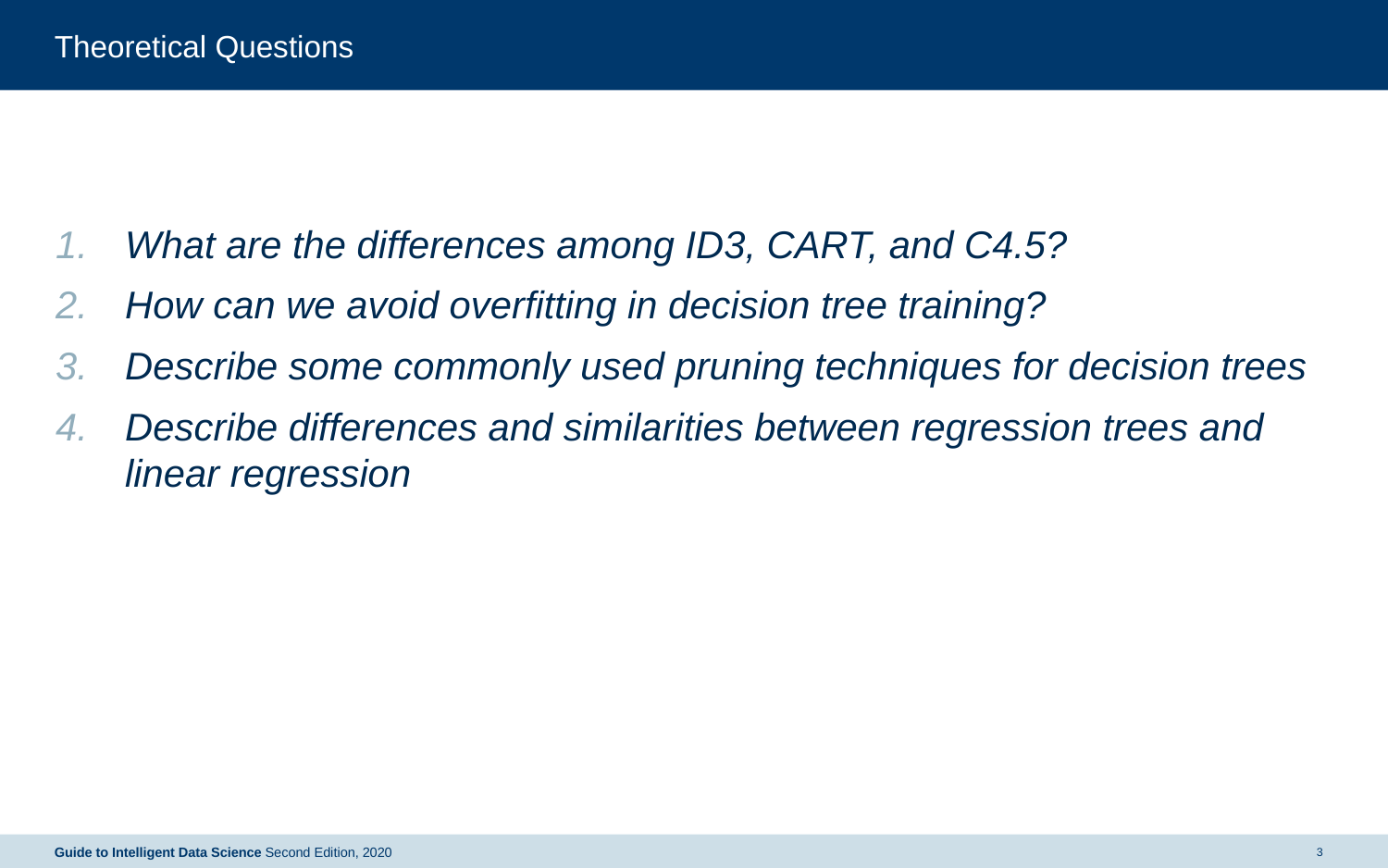

# Theoretical Questions
What are the differences among ID3, CART, and C4.5?
How can we avoid overfitting in decision tree training?
Describe some commonly used pruning techniques for decision trees
Describe differences and similarities between regression trees and linear regression
Guide to Intelligent Data Science Second Edition, 2020
3